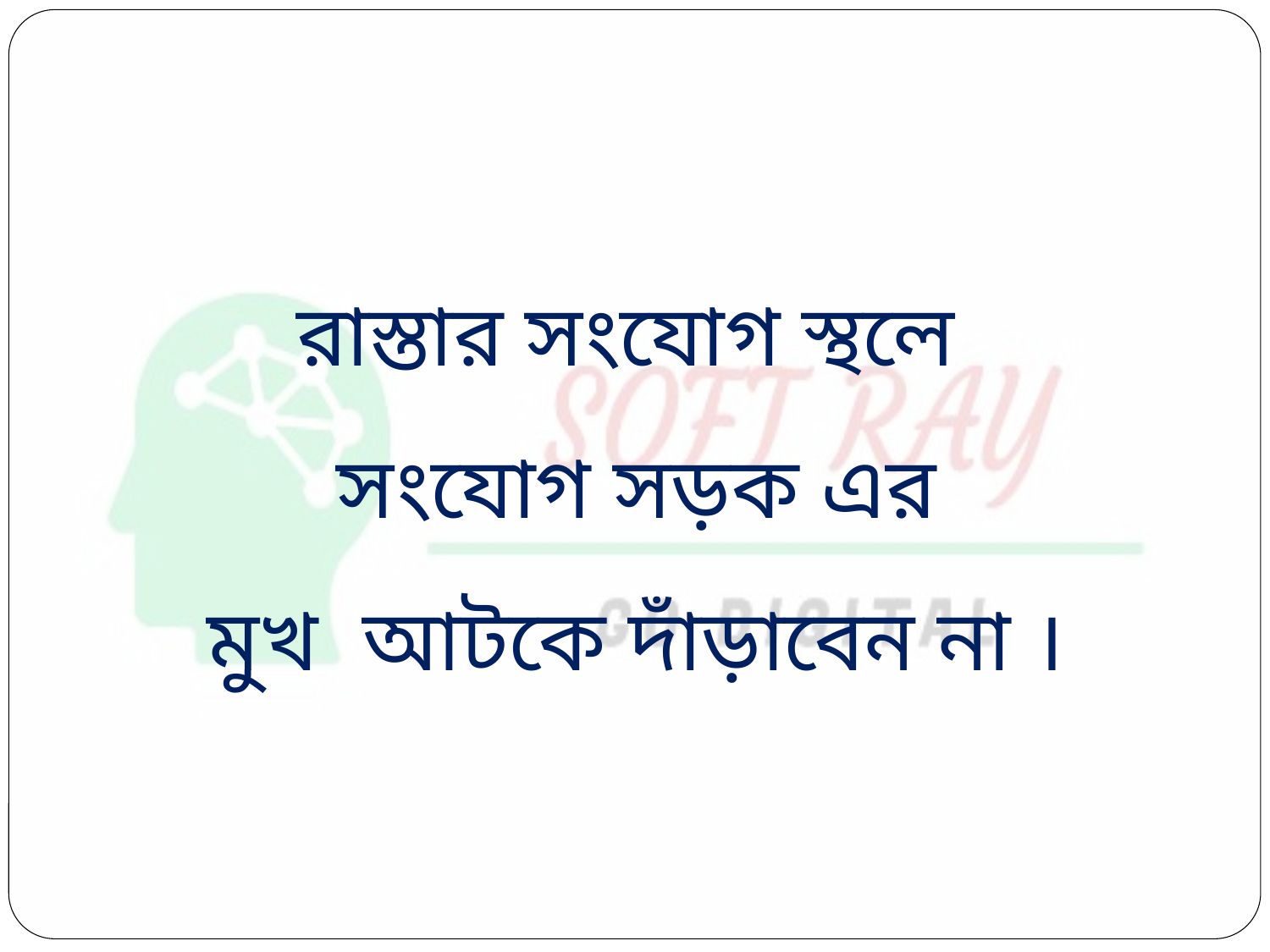

রাস্তার সংযোগ স্থলে
 সংযোগ সড়ক এর
 মুখ  আটকে দাঁড়াবেন না ।